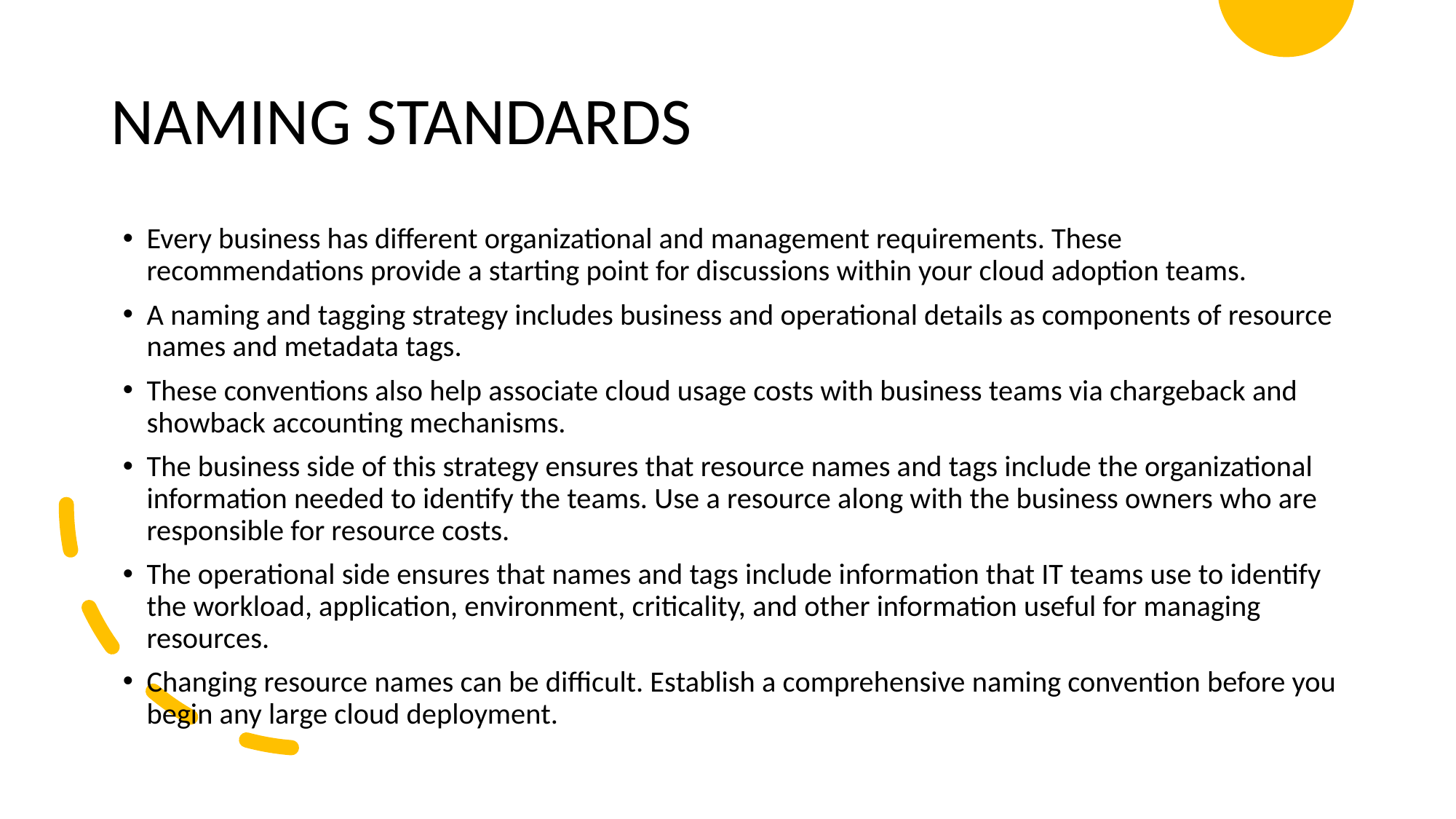

# Naming standards
Every business has different organizational and management requirements. These recommendations provide a starting point for discussions within your cloud adoption teams.
A naming and tagging strategy includes business and operational details as components of resource names and metadata tags.
These conventions also help associate cloud usage costs with business teams via chargeback and showback accounting mechanisms.
The business side of this strategy ensures that resource names and tags include the organizational information needed to identify the teams. Use a resource along with the business owners who are responsible for resource costs.
The operational side ensures that names and tags include information that IT teams use to identify the workload, application, environment, criticality, and other information useful for managing resources.
Changing resource names can be difficult. Establish a comprehensive naming convention before you begin any large cloud deployment.